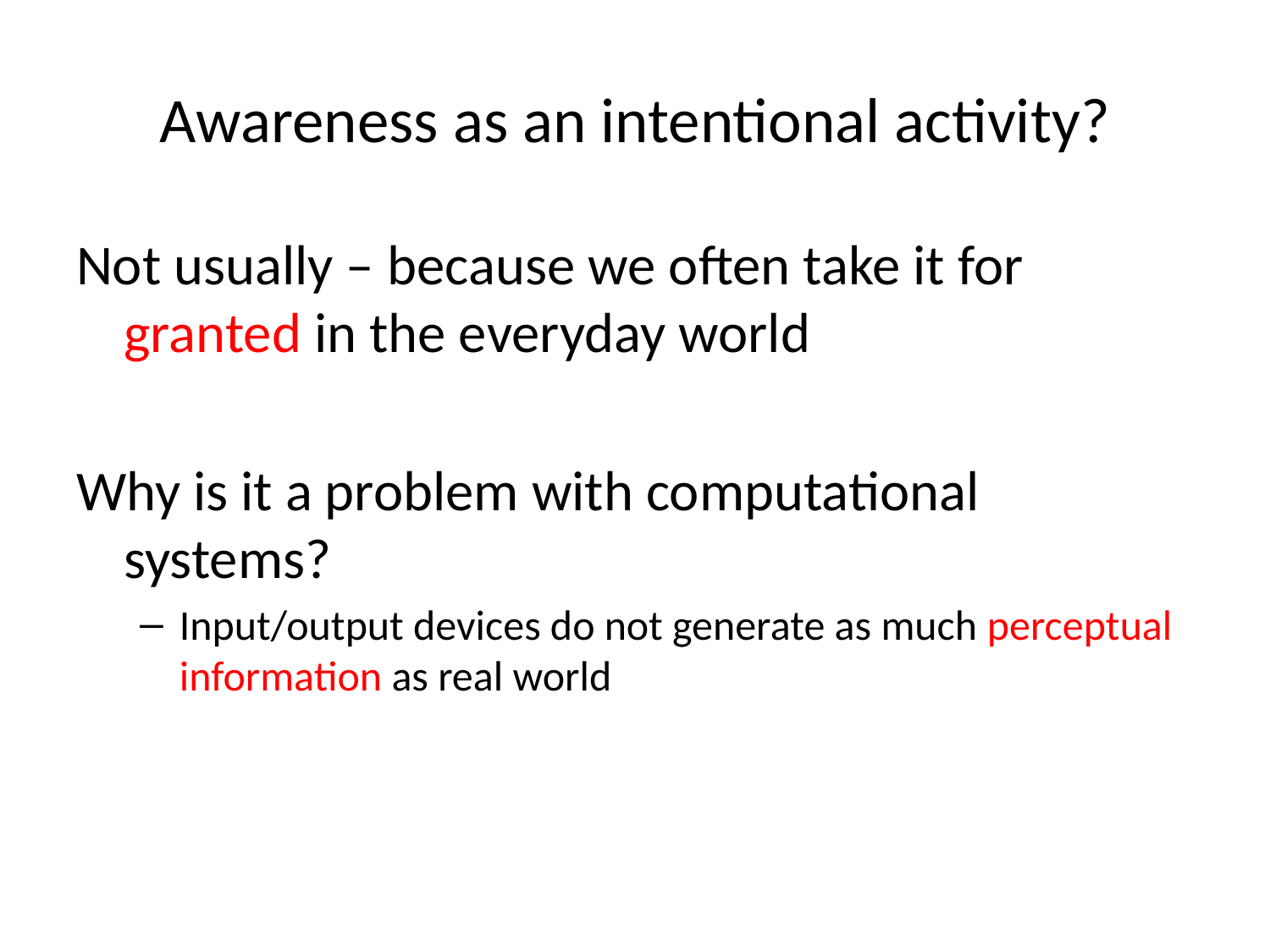

# Awareness as an intentional activity?
Not usually – because we often take it for granted in the everyday world

Why is it a problem with computational systems?
Input/output devices do not generate as much perceptual information as real world